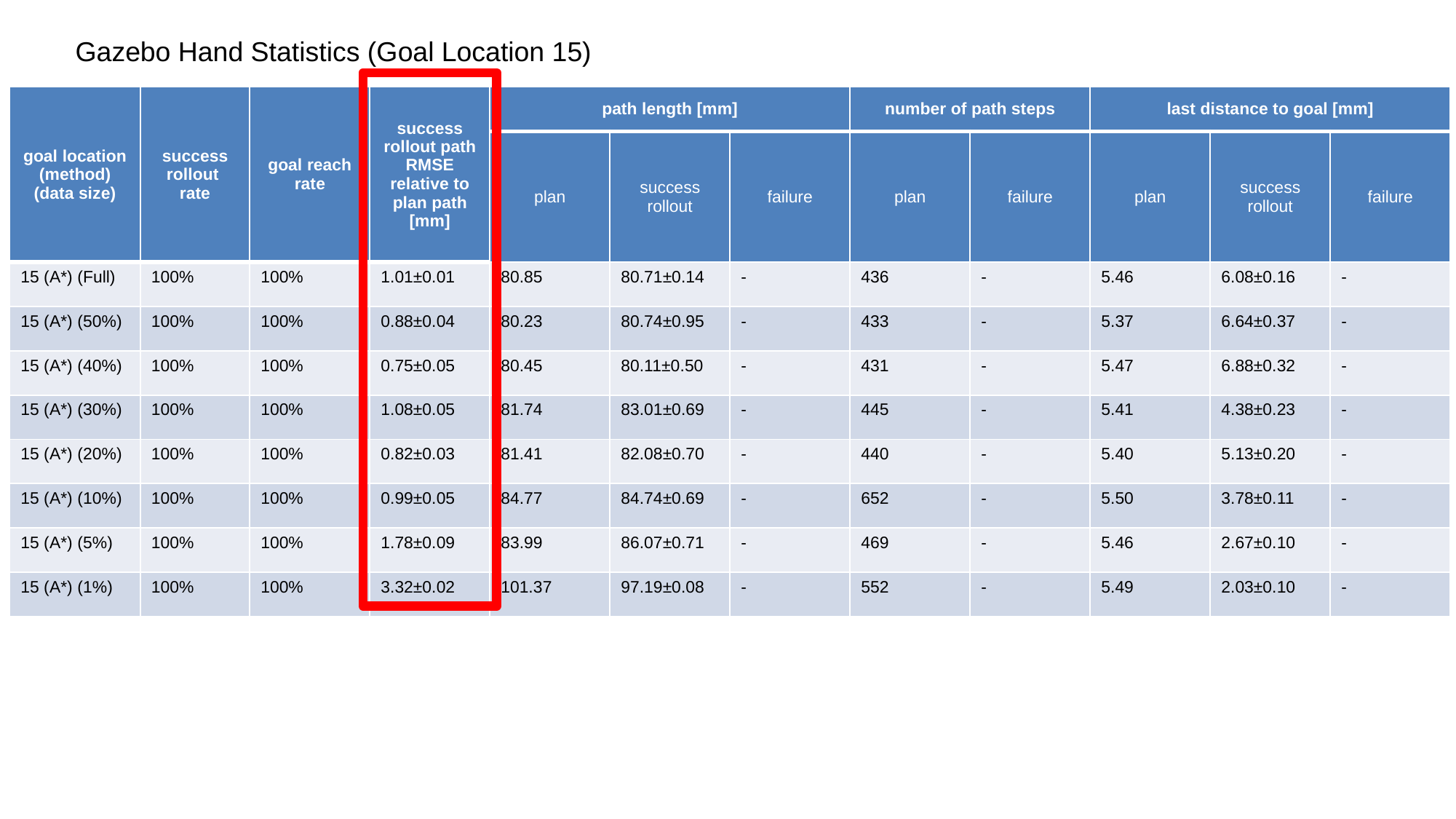

Gazebo Hand Statistics (Goal Location 15)

| goal location (method) (data size) | success rollout rate | goal reach rate | success rollout path RMSE relative to plan path [mm] | path length [mm] |  |  | number of path steps |  | last distance to goal [mm] |  |  |
| --- | --- | --- | --- | --- | --- | --- | --- | --- | --- | --- | --- |
|  |  |  |  | plan | success rollout | failure | plan | failure | plan | success rollout | failure |
| 15 (A\*) (Full) | 100% | 100% | 1.01±0.01 | 80.85 | 80.71±0.14 | - | 436 | - | 5.46 | 6.08±0.16 | - |
| 15 (A\*) (50%) | 100% | 100% | 0.88±0.04 | 80.23 | 80.74±0.95 | - | 433 | - | 5.37 | 6.64±0.37 | - |
| 15 (A\*) (40%) | 100% | 100% | 0.75±0.05 | 80.45 | 80.11±0.50 | - | 431 | - | 5.47 | 6.88±0.32 | - |
| 15 (A\*) (30%) | 100% | 100% | 1.08±0.05 | 81.74 | 83.01±0.69 | - | 445 | - | 5.41 | 4.38±0.23 | - |
| 15 (A\*) (20%) | 100% | 100% | 0.82±0.03 | 81.41 | 82.08±0.70 | - | 440 | - | 5.40 | 5.13±0.20 | - |
| 15 (A\*) (10%) | 100% | 100% | 0.99±0.05 | 84.77 | 84.74±0.69 | - | 652 | - | 5.50 | 3.78±0.11 | - |
| 15 (A\*) (5%) | 100% | 100% | 1.78±0.09 | 83.99 | 86.07±0.71 | - | 469 | - | 5.46 | 2.67±0.10 | - |
| 15 (A\*) (1%) | 100% | 100% | 3.32±0.02 | 101.37 | 97.19±0.08 | - | 552 | - | 5.49 | 2.03±0.10 | - |